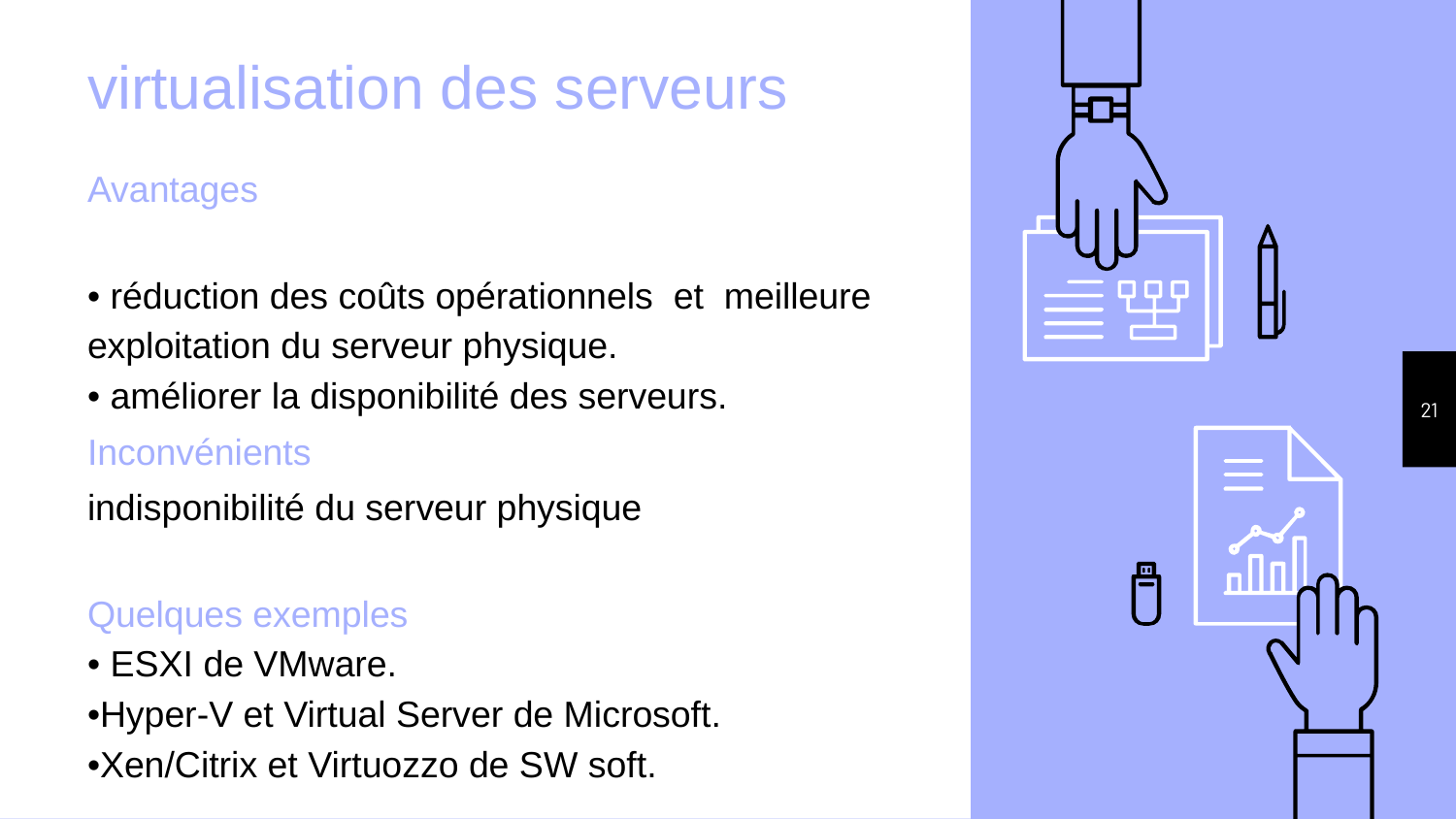

# virtualisation des serveurs
Avantages

• réduction des coûts opérationnels  et  meilleure exploitation du serveur physique.
• améliorer la disponibilité des serveurs.
Inconvénients
indisponibilité du serveur physique

Quelques exemples
• ESXI de VMware.
•Hyper-V et Virtual Server de Microsoft.
•Xen/Citrix et Virtuozzo de SW soft.

21